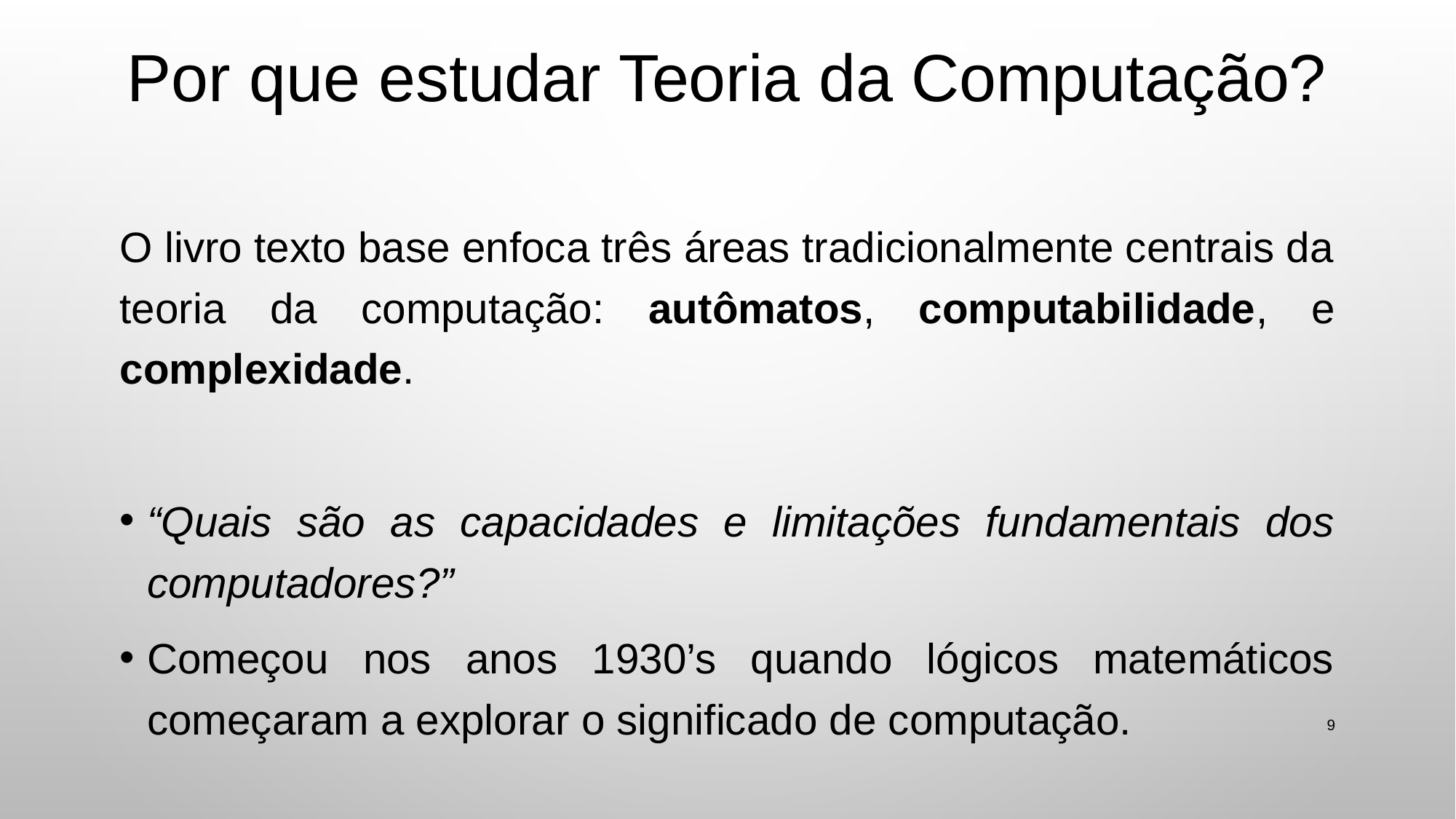

# Por que estudar Teoria da Computação?
O livro texto base enfoca três áreas tradicionalmente centrais da teoria da computação: autômatos, computabilidade, e complexidade.

“Quais são as capacidades e limitações fundamentais dos computadores?”
Começou nos anos 1930’s quando lógicos matemáticos começaram a explorar o significado de computação.
9